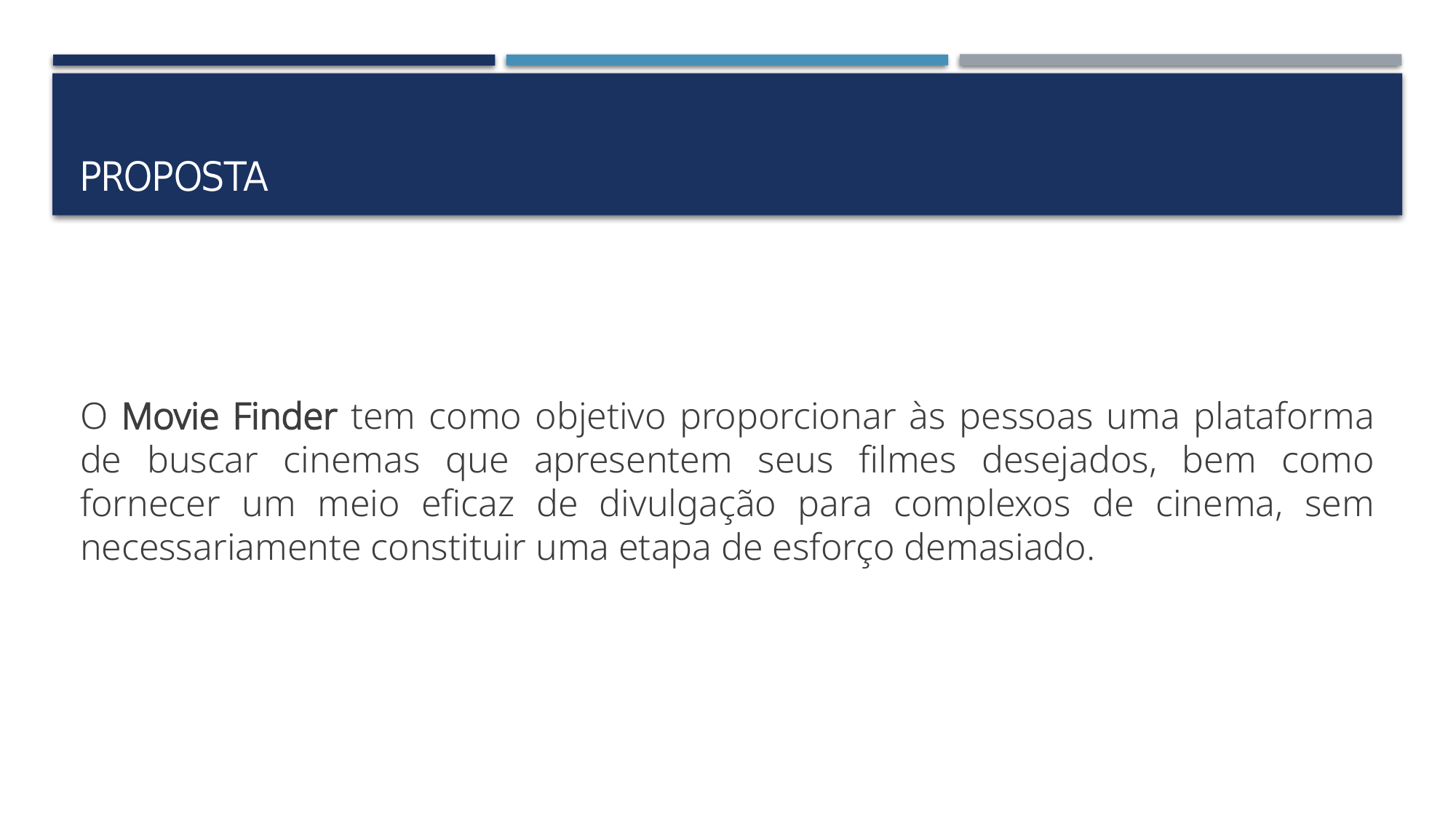

proposta
O Movie Finder tem como objetivo proporcionar às pessoas uma plataforma de buscar cinemas que apresentem seus filmes desejados, bem como fornecer um meio eficaz de divulgação para complexos de cinema, sem necessariamente constituir uma etapa de esforço demasiado.